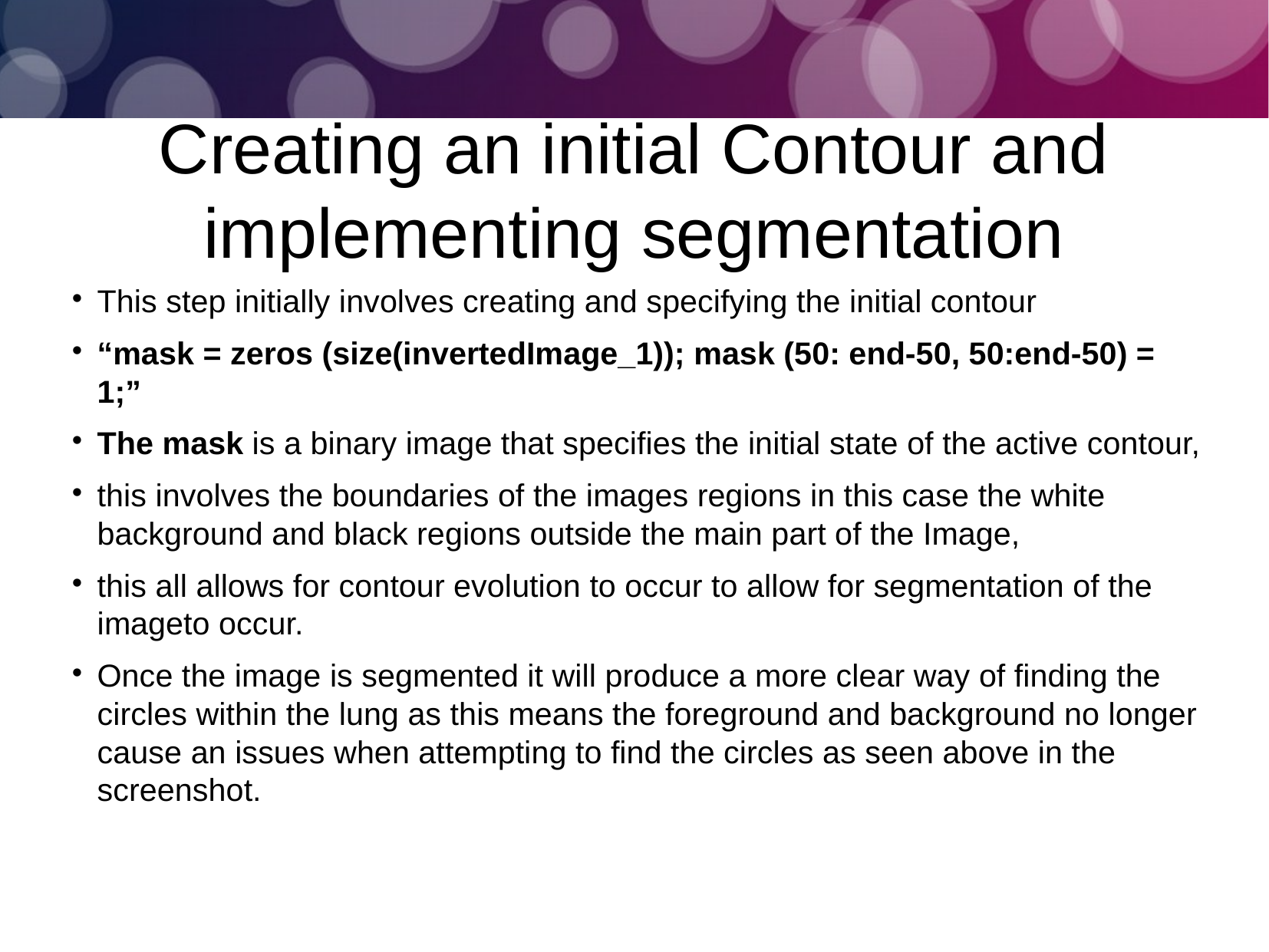

Creating an initial Contour and implementing segmentation
This step initially involves creating and specifying the initial contour
“mask = zeros (size(invertedImage_1)); mask (50: end-50, 50:end-50) = 1;”
The mask is a binary image that specifies the initial state of the active contour,
this involves the boundaries of the images regions in this case the white background and black regions outside the main part of the Image,
this all allows for contour evolution to occur to allow for segmentation of the imageto occur.
Once the image is segmented it will produce a more clear way of finding the circles within the lung as this means the foreground and background no longer cause an issues when attempting to find the circles as seen above in the screenshot.